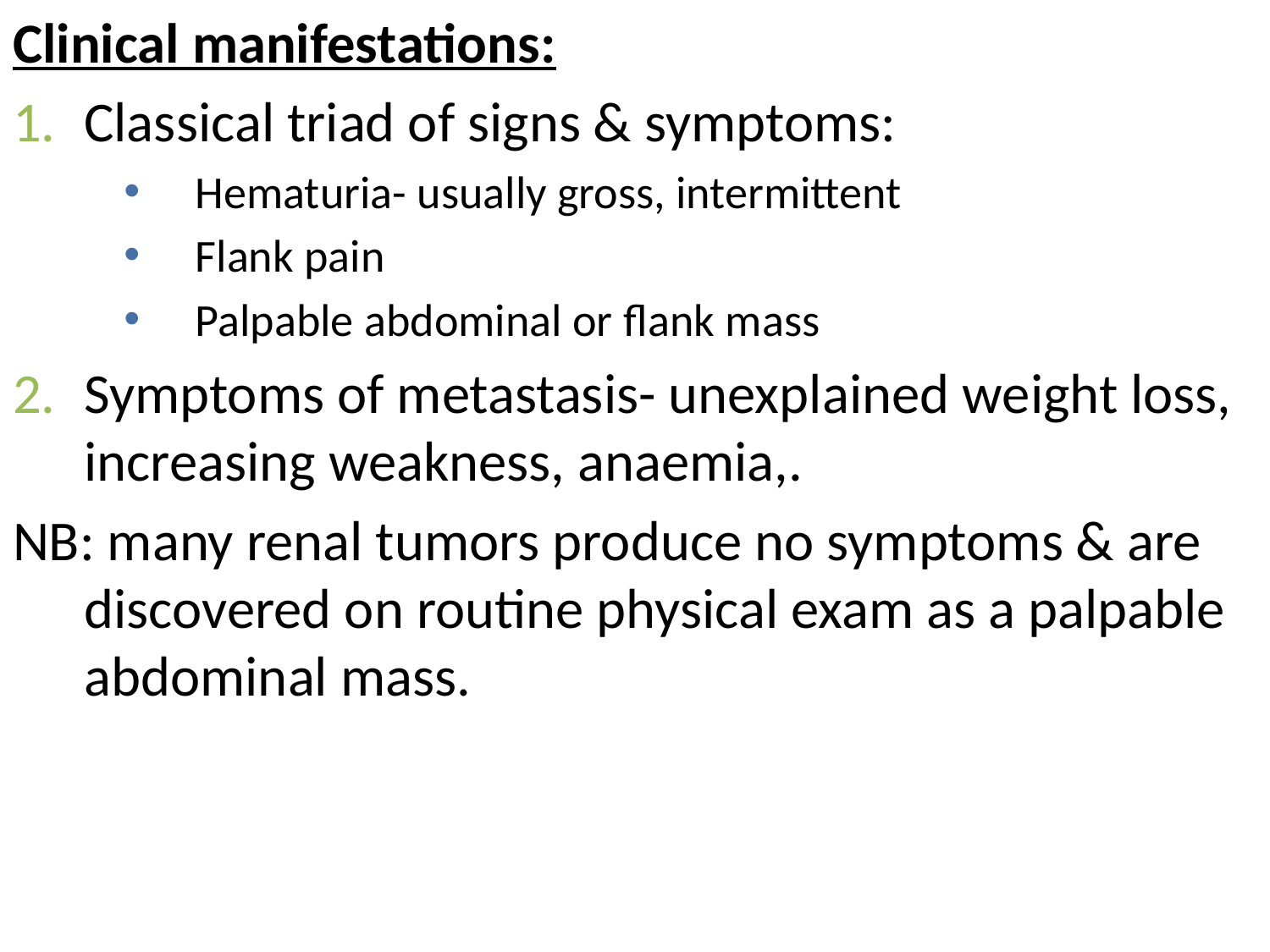

Clinical manifestations:
Classical triad of signs & symptoms:
Hematuria- usually gross, intermittent
Flank pain
Palpable abdominal or flank mass
Symptoms of metastasis- unexplained weight loss, increasing weakness, anaemia,.
NB: many renal tumors produce no symptoms & are discovered on routine physical exam as a palpable abdominal mass.

#